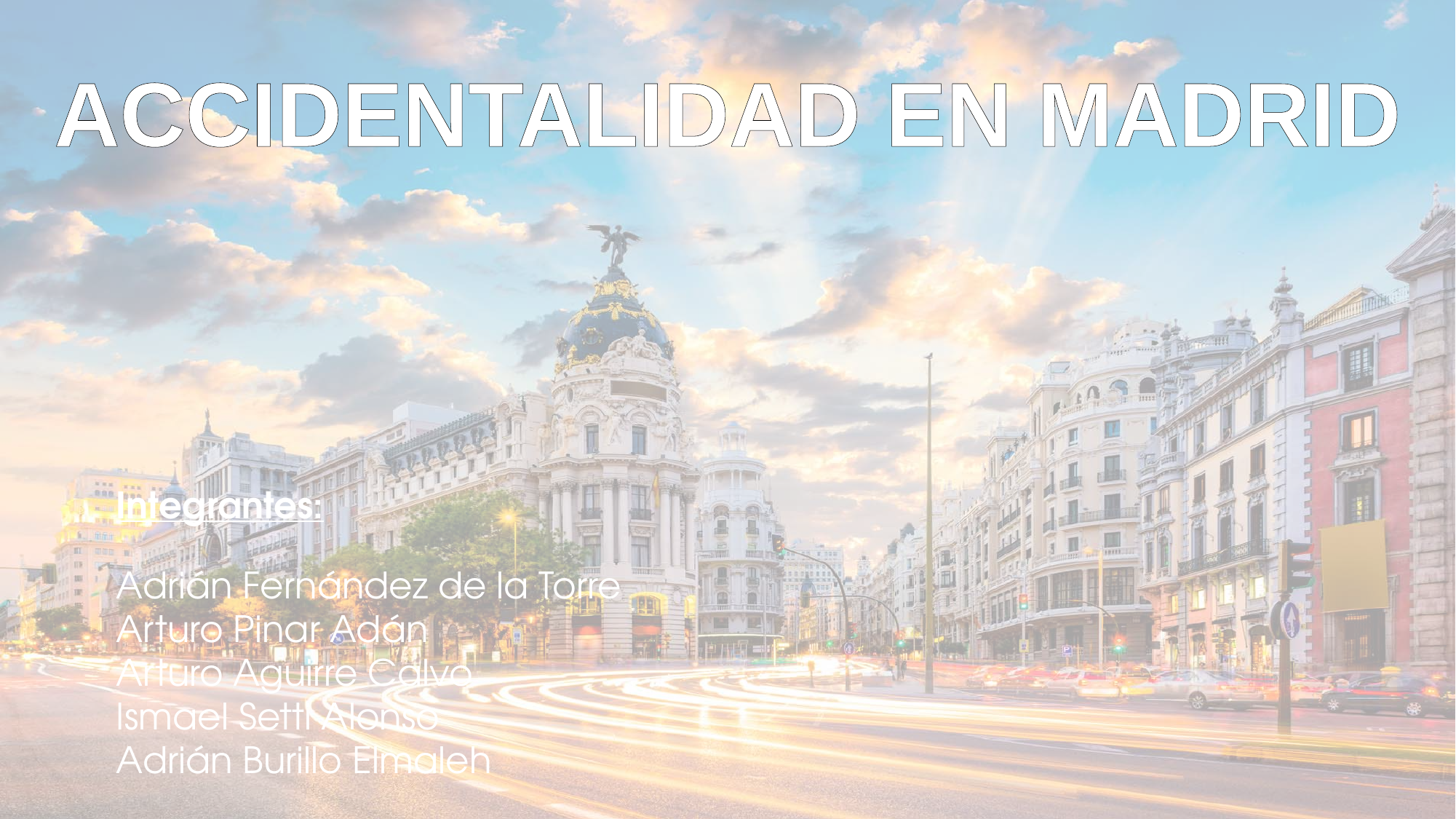

ACCIDENTALIDAD EN MADRID
Integrantes:

Adrián Fernández de la Torre
Arturo Pinar Adán
Arturo Aguirre Calvo
Ismael Setti Alonso
Adrián Burillo Elmaleh